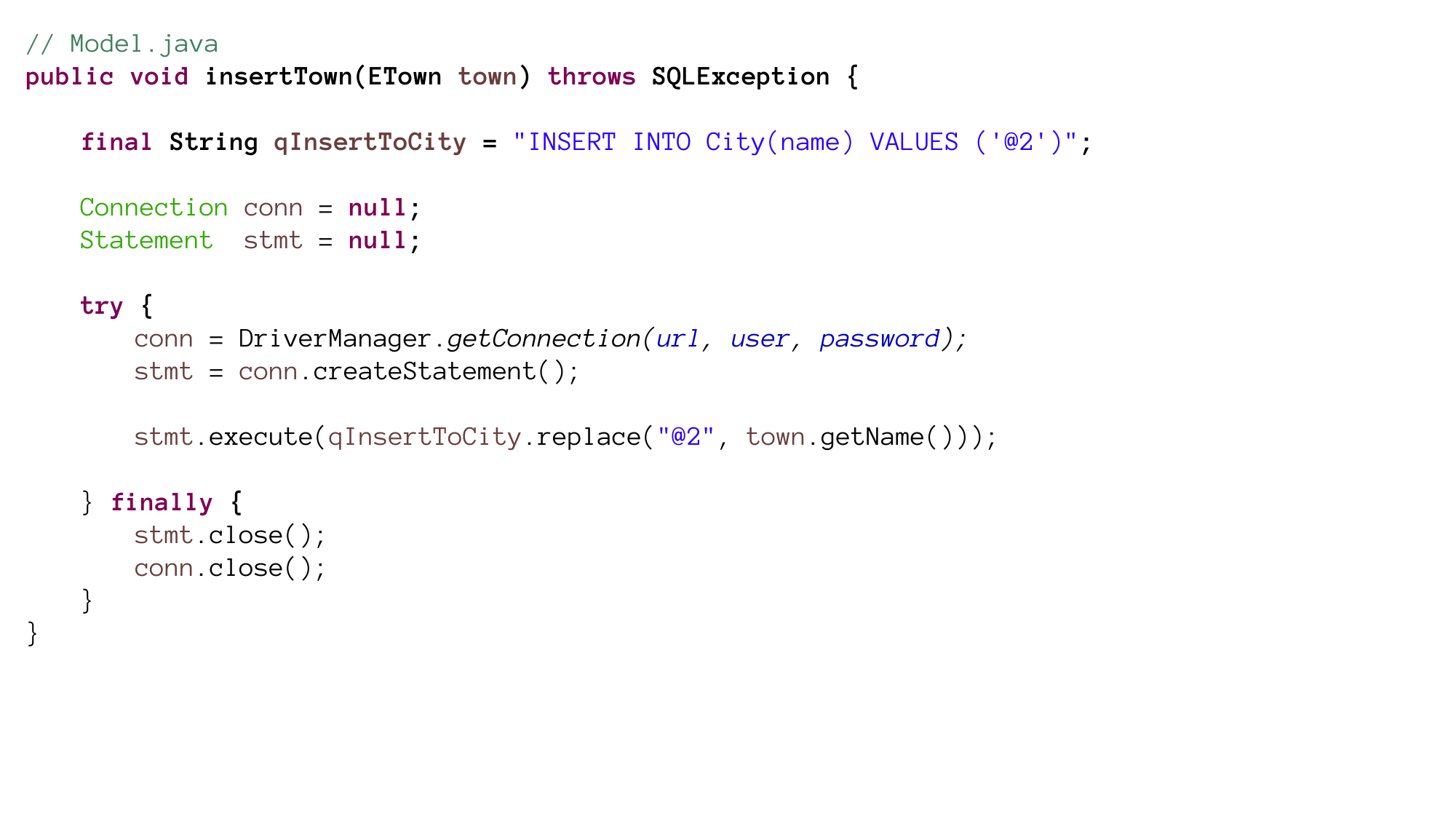

// Model.java
public void insertTown(ETown town) throws SQLException {

final String qInsertToCity = "INSERT INTO City(name) VALUES ('@2')";

Connection conn = null;
Statement  stmt = null;

try {
conn = DriverManager.getConnection(url, user, password);
stmt = conn.createStatement();

stmt.execute(qInsertToCity.replace("@2", town.getName()));

} finally {
stmt.close();
conn.close();
}
}